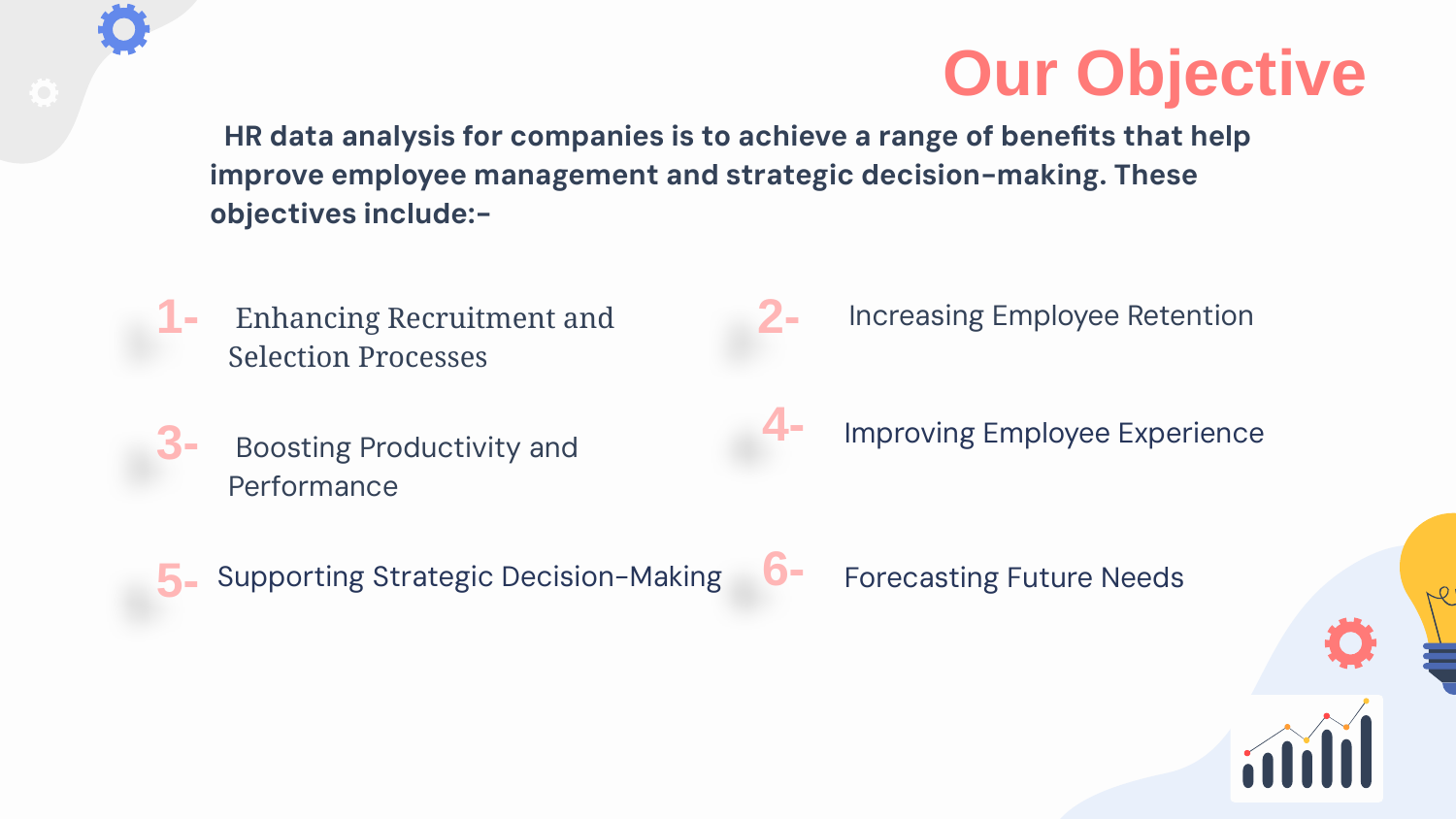

# Our Objective
  HR data analysis for companies is to achieve a range of benefits that help improve employee management and strategic decision-making. These objectives include:-
Increasing Employee Retention
1-
2-
 Enhancing Recruitment and Selection Processes
4-
Improving Employee Experience
3-
 Boosting Productivity and Performance
6-
 Supporting Strategic Decision-Making
Forecasting Future Needs
5-